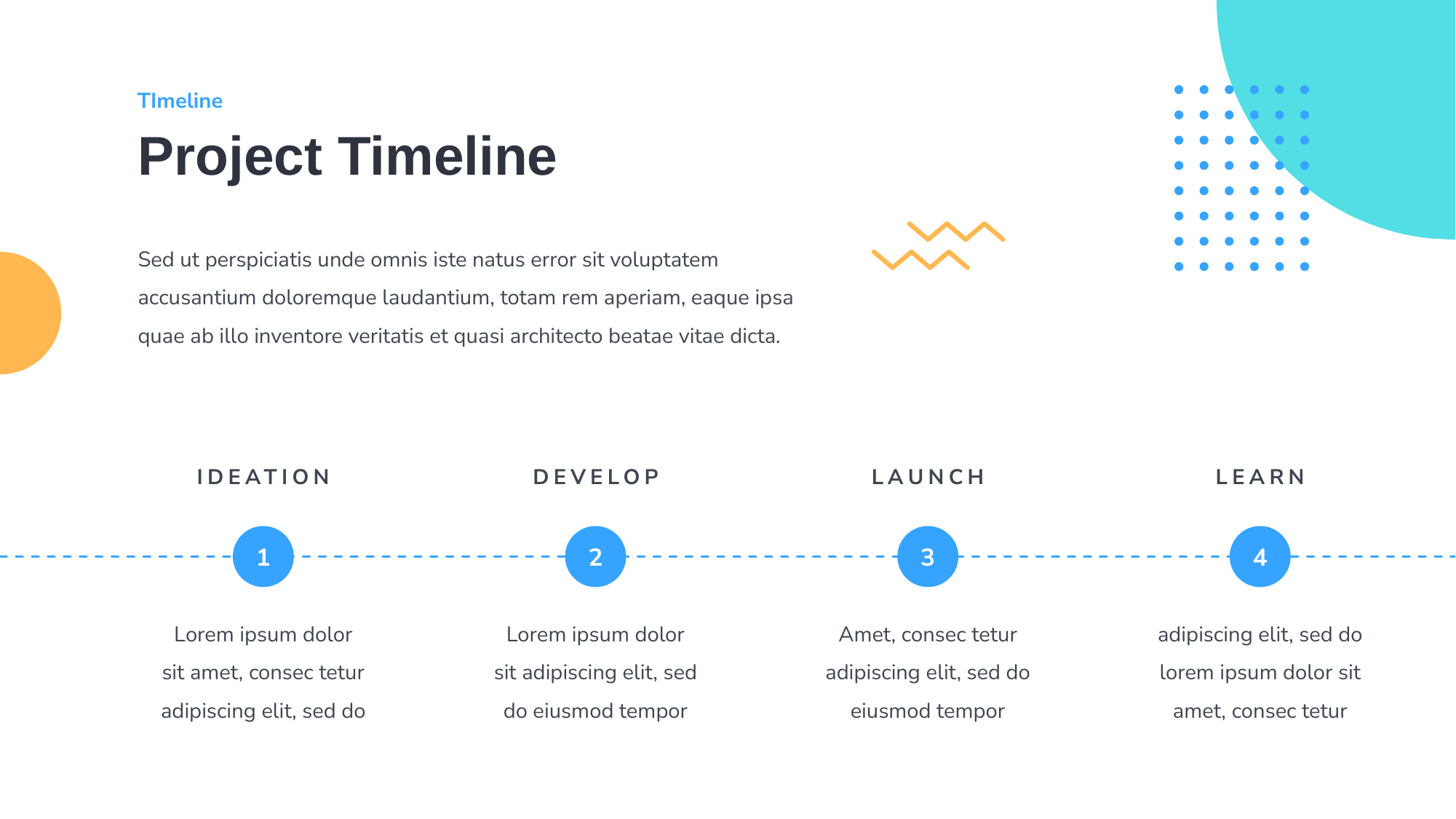

TImeline

Project Timeline

Sed ut perspiciatis unde omnis iste natus error sit voluptatem accusantium doloremque laudantium, totam rem aperiam, eaque ipsa quae ab illo inventore veritatis et quasi architecto beatae vitae dicta.

IDEATION
DEVELOP
LAUNCH
LEARN

1
2
3
4
Lorem ipsum dolor sit amet, consec tetur adipiscing elit, sed do
Lorem ipsum dolor sit adipiscing elit, sed do eiusmod tempor
Amet, consec tetur adipiscing elit, sed do eiusmod tempor
adipiscing elit, sed do lorem ipsum dolor sit amet, consec tetur